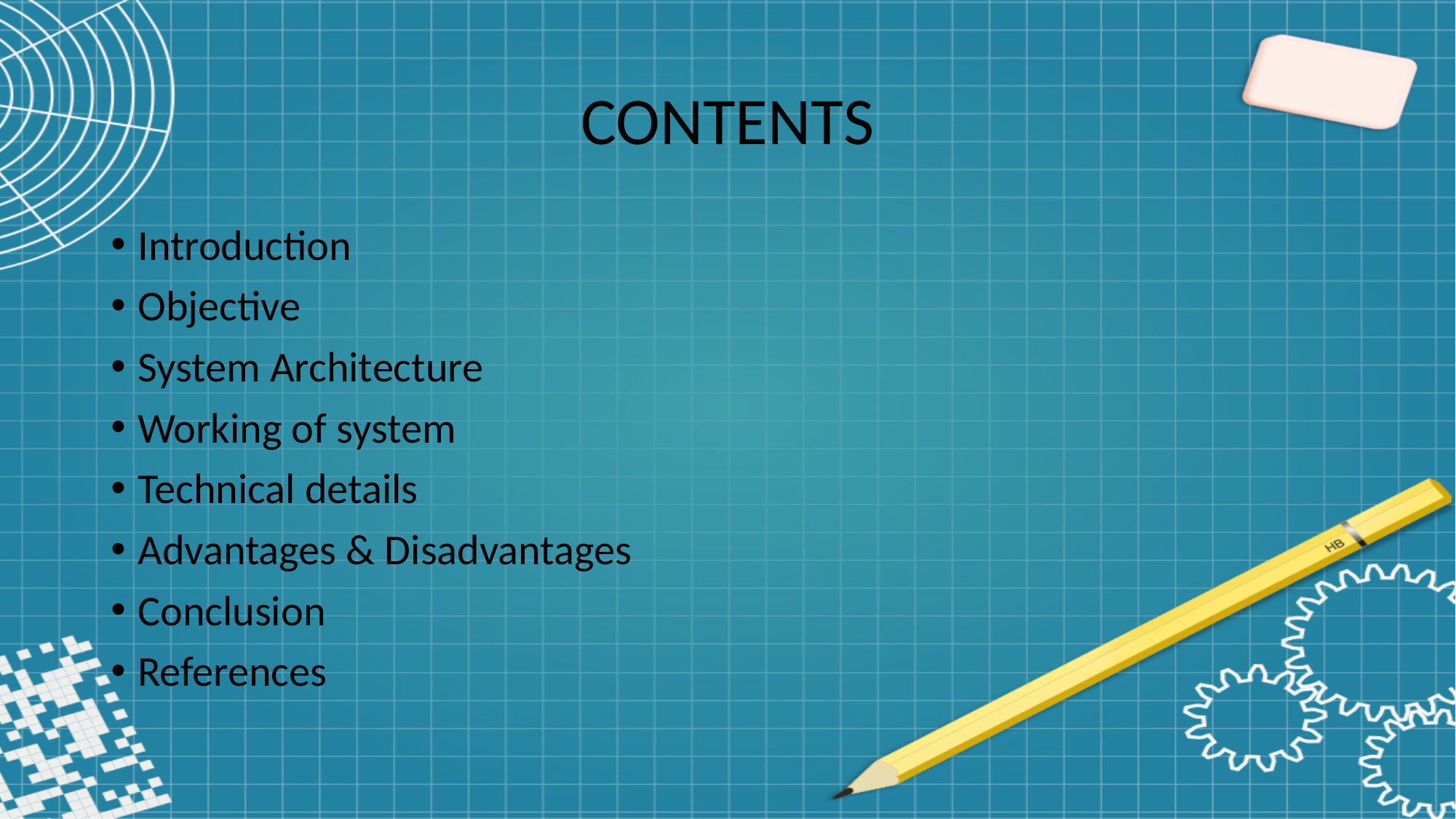

CONTENTS
Introduction
Objective
System Architecture
Working of system
Technical details
Advantages & Disadvantages
Conclusion
References